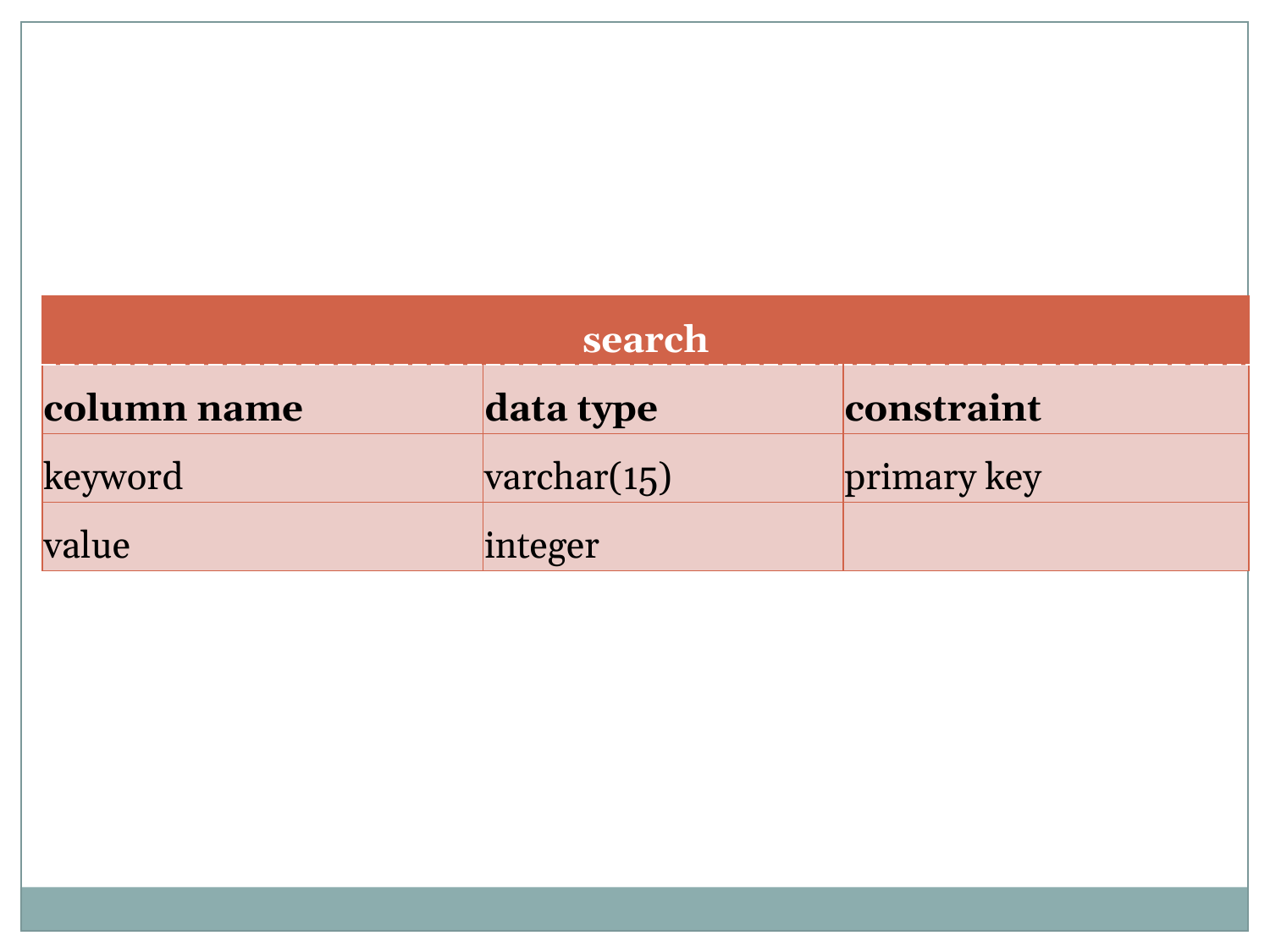

| search |  |  |
| --- | --- | --- |
| column name | data type | constraint |
| keyword | varchar(15) | primary key |
| value | integer |  |